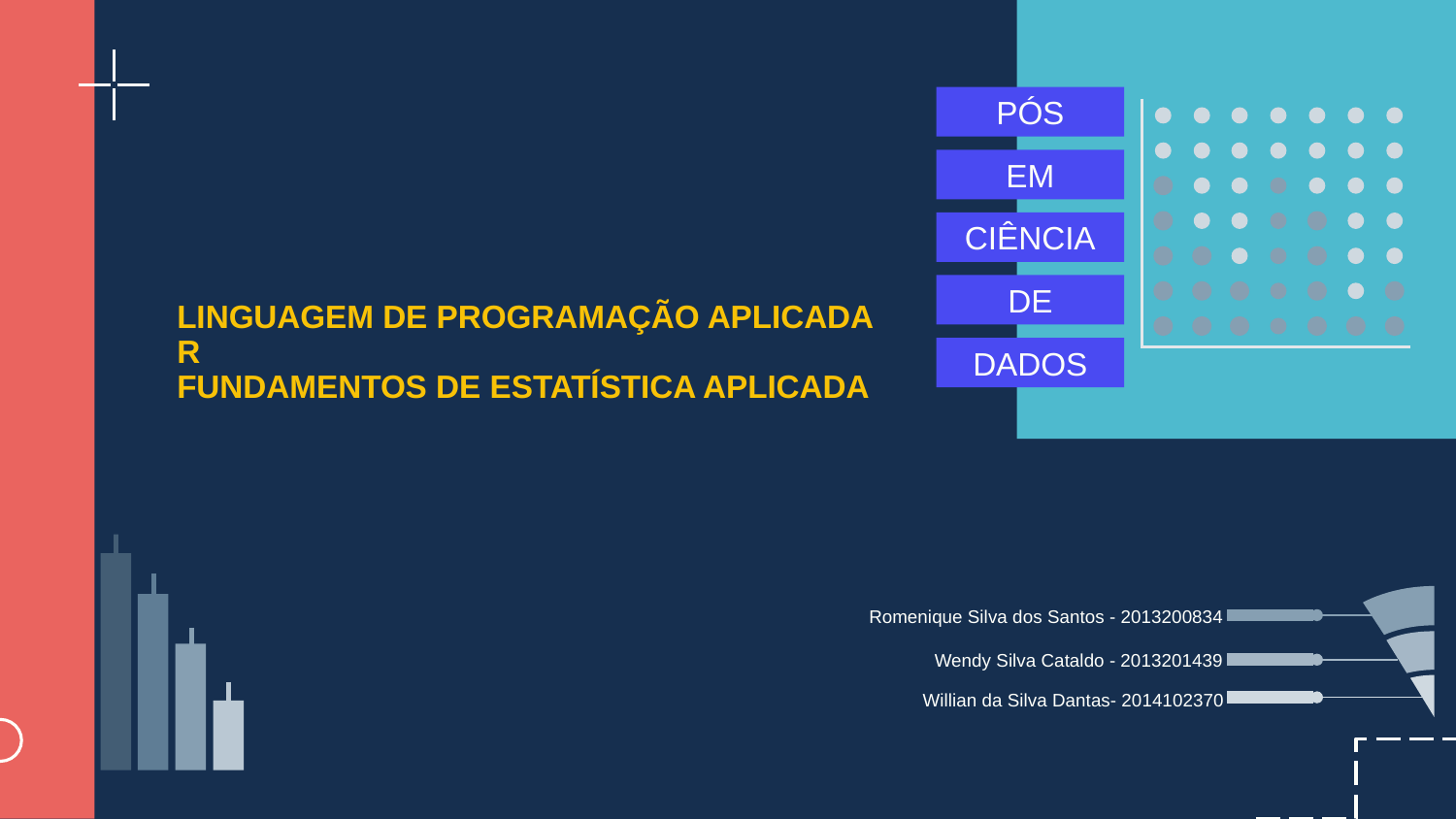

PÓS

EM
CIÊNCIA
DE
# LINGUAGEM DE PROGRAMAÇÃO APLICADA R FUNDAMENTOS DE ESTATÍSTICA APLICADA
DADOS

Romenique Silva dos Santos - 2013200834
Wendy Silva Cataldo - 2013201439
Willian da Silva Dantas- 2014102370